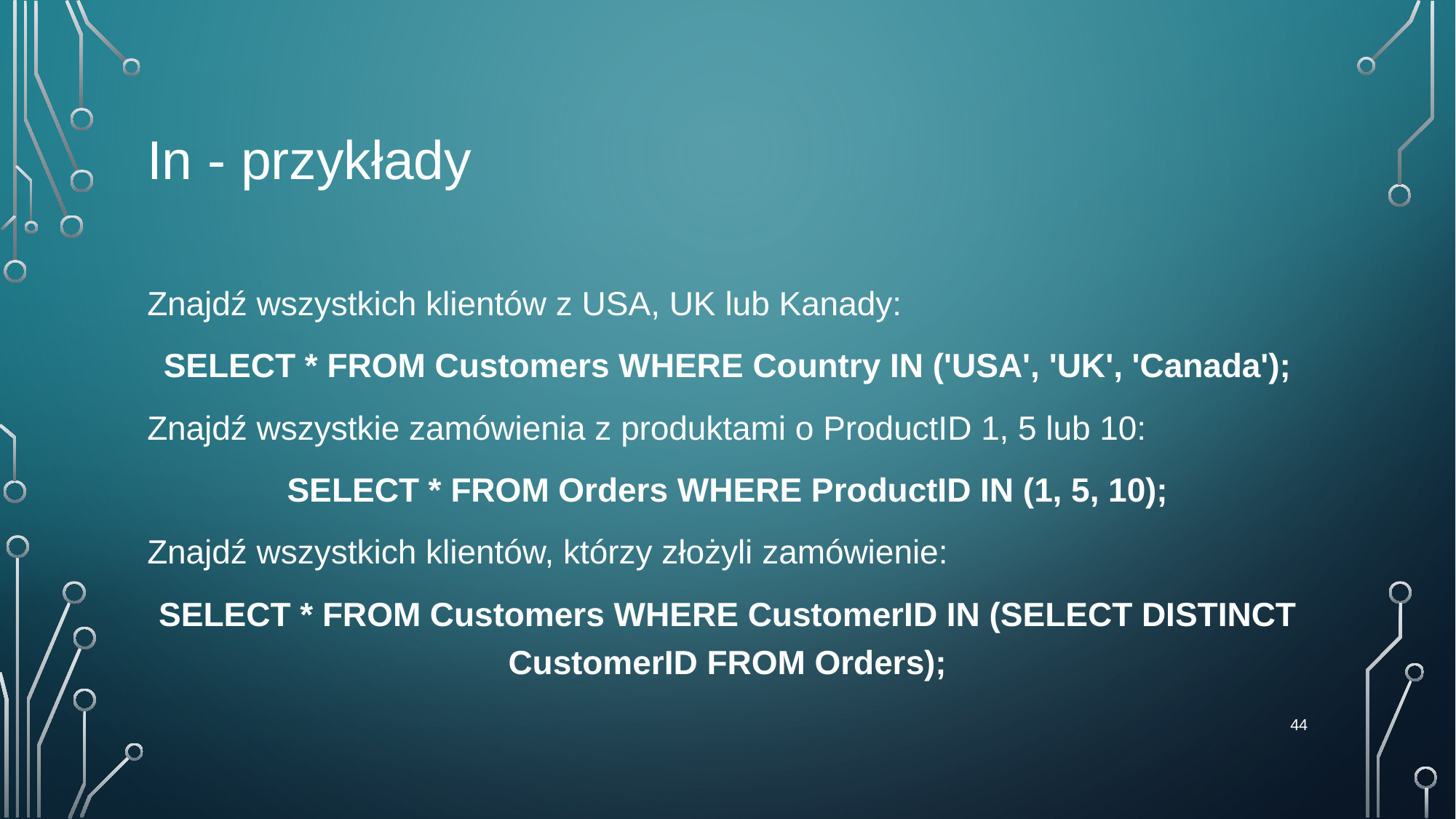

# In - przykłady
Znajdź wszystkich klientów z USA, UK lub Kanady:
SELECT * FROM Customers WHERE Country IN ('USA', 'UK', 'Canada');
Znajdź wszystkie zamówienia z produktami o ProductID 1, 5 lub 10:
SELECT * FROM Orders WHERE ProductID IN (1, 5, 10);
Znajdź wszystkich klientów, którzy złożyli zamówienie:
SELECT * FROM Customers WHERE CustomerID IN (SELECT DISTINCT CustomerID FROM Orders);
44